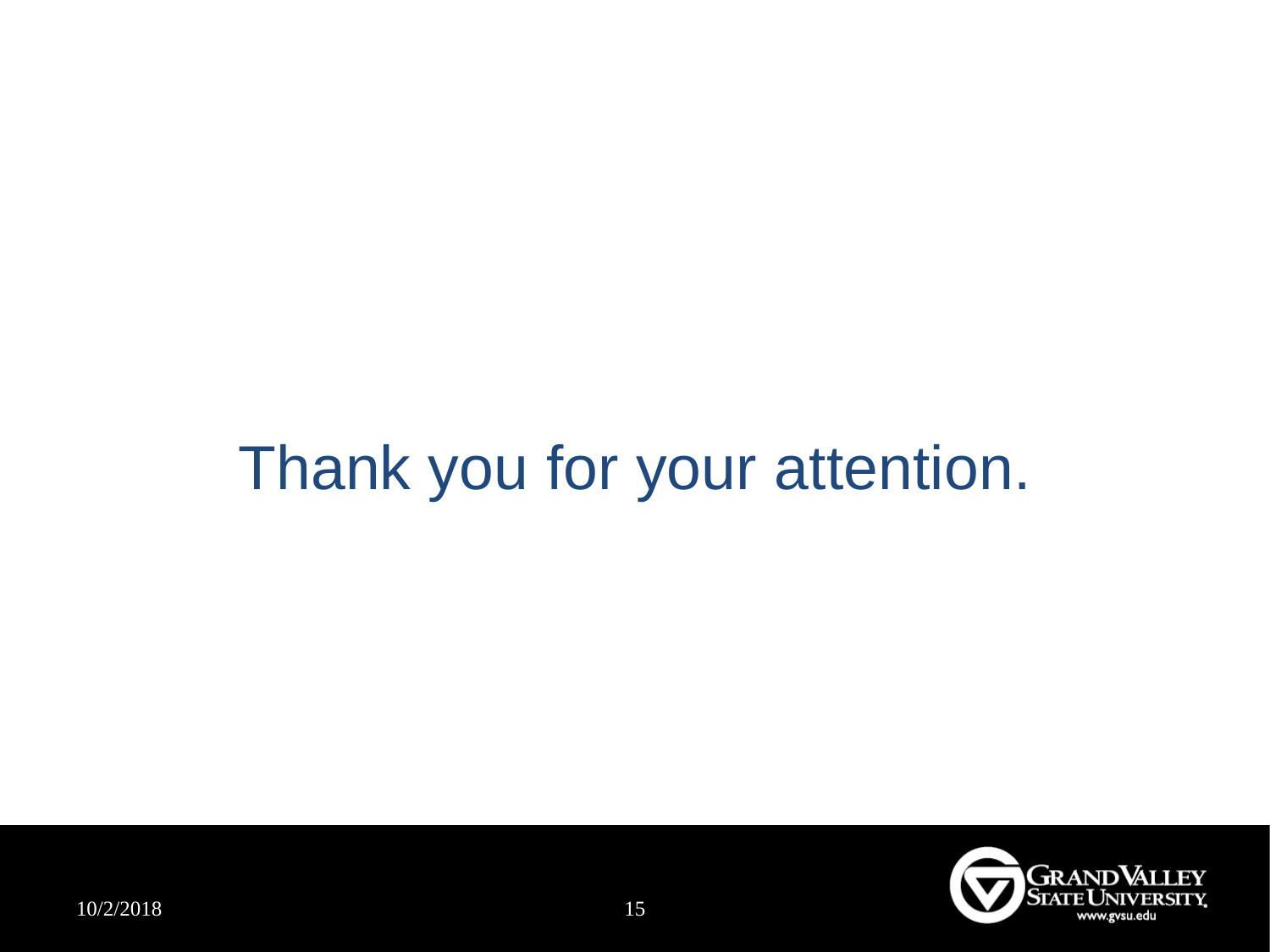

#
Thank you for your attention.
10/2/2018
15